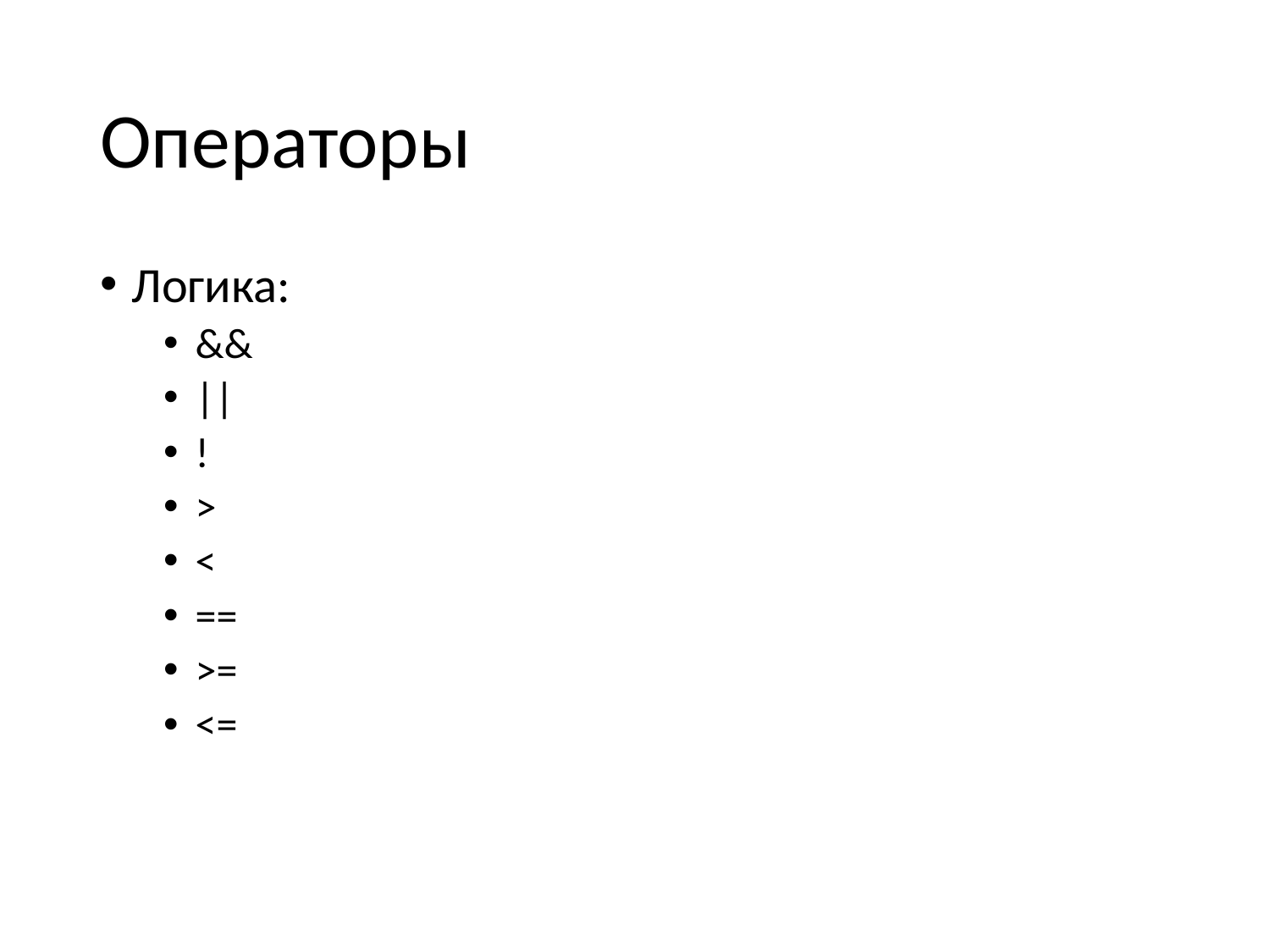

# Операторы
Логика:
&&
||
!
>
<
==
>=
<=